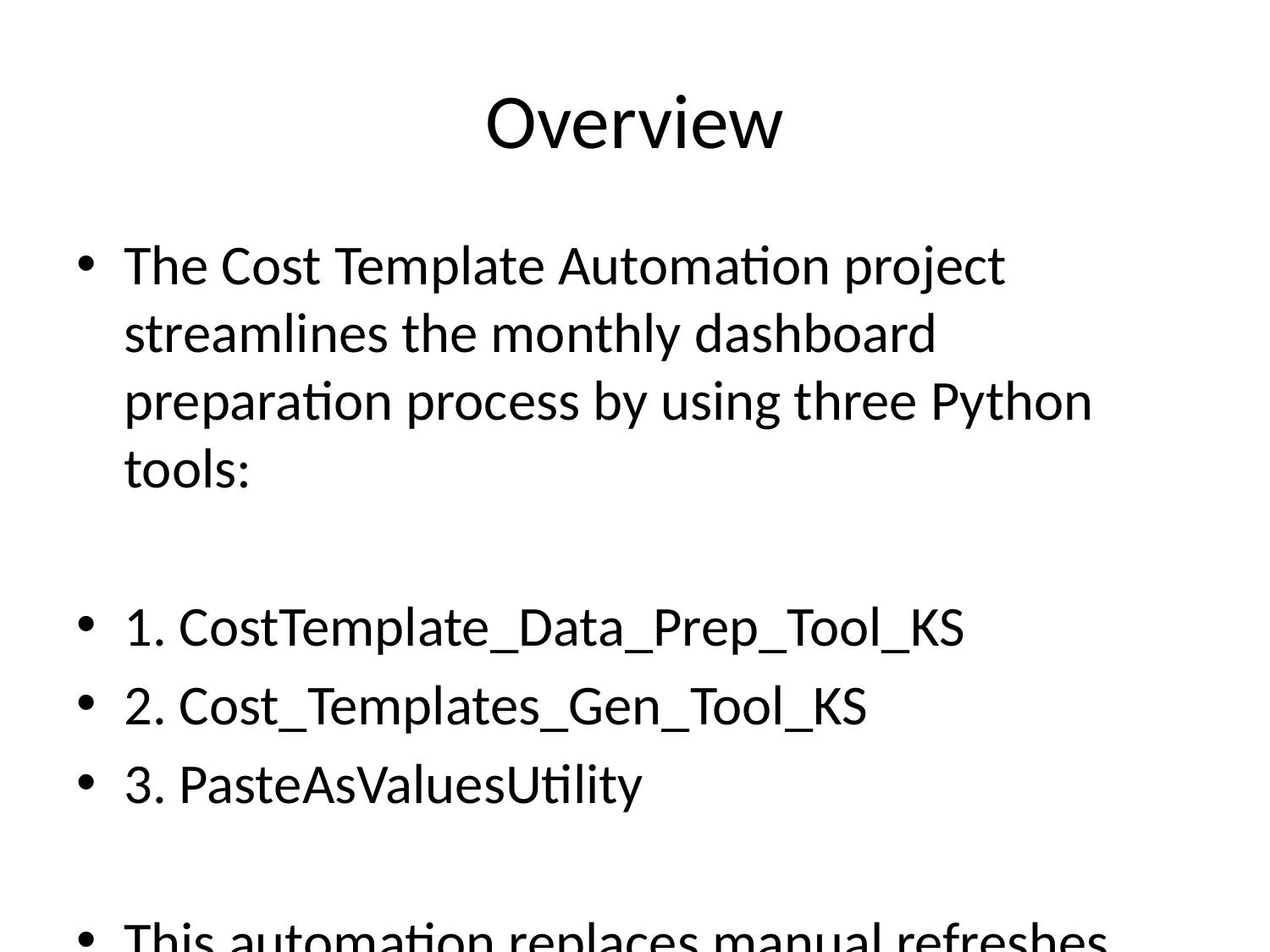

# Overview
The Cost Template Automation project streamlines the monthly dashboard preparation process by using three Python tools:

1. CostTemplate_Data_Prep_Tool_KS
2. Cost_Templates_Gen_Tool_KS
3. PasteAsValuesUtility

This automation replaces manual refreshes, ensures consistent dashboards, and saves ~12 hours per month (~144 hours annually).